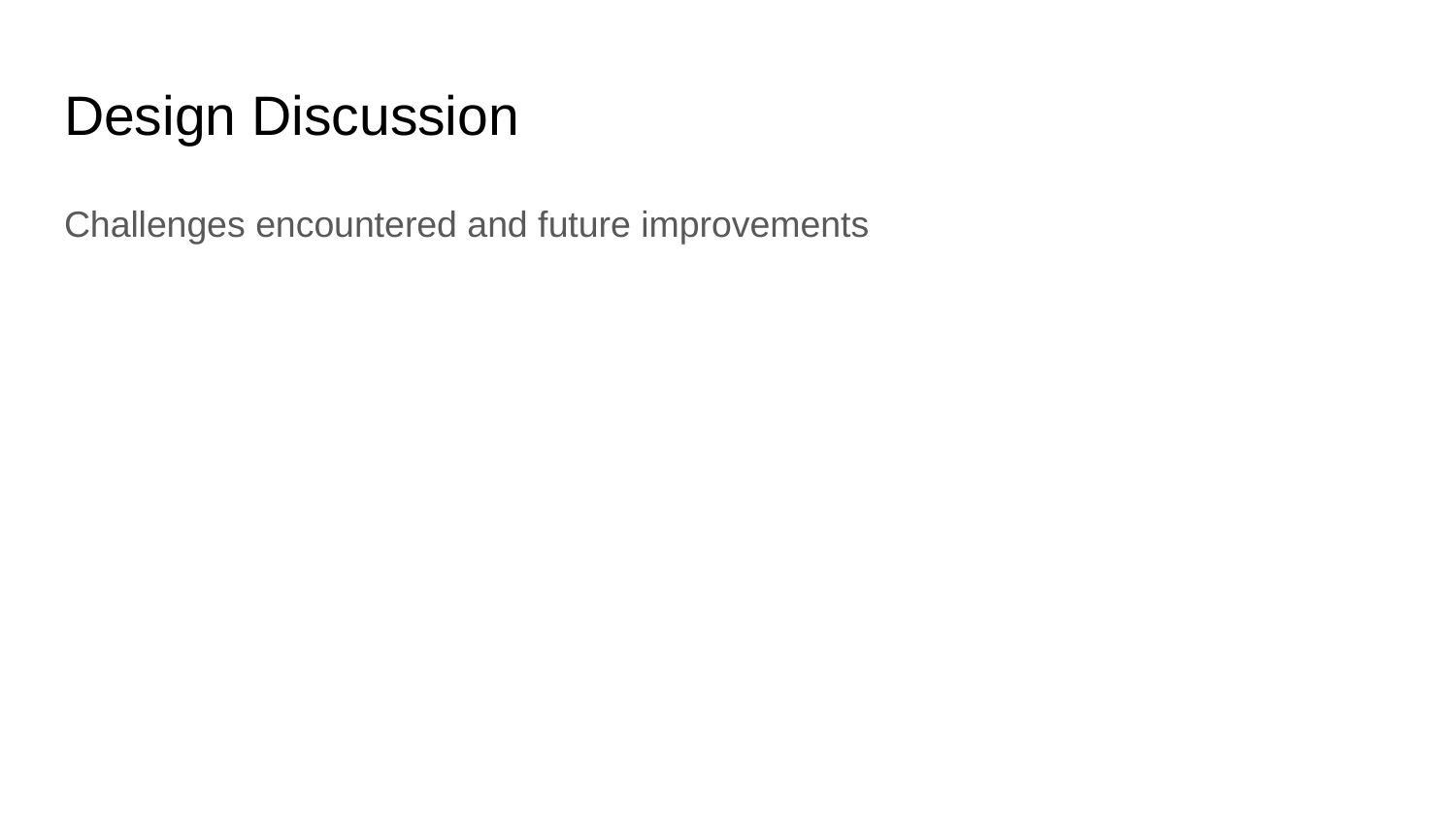

# Design Discussion
Challenges encountered and future improvements